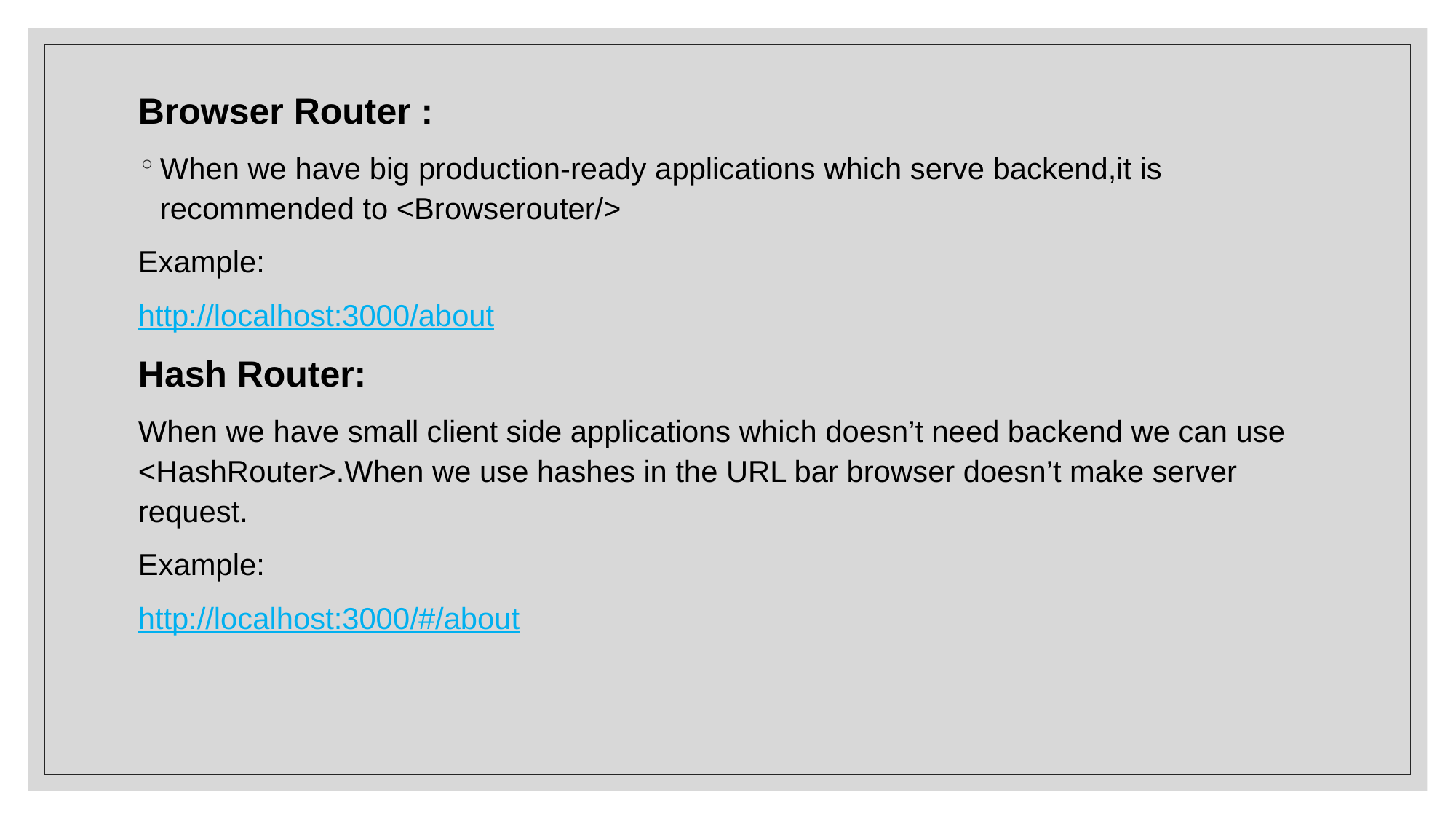

Browser Router :
When we have big production-ready applications which serve backend,it is recommended to <Browserouter/>
Example:
http://localhost:3000/about
Hash Router:
When we have small client side applications which doesn’t need backend we can use <HashRouter>.When we use hashes in the URL bar browser doesn’t make server request.
Example:
http://localhost:3000/#/about